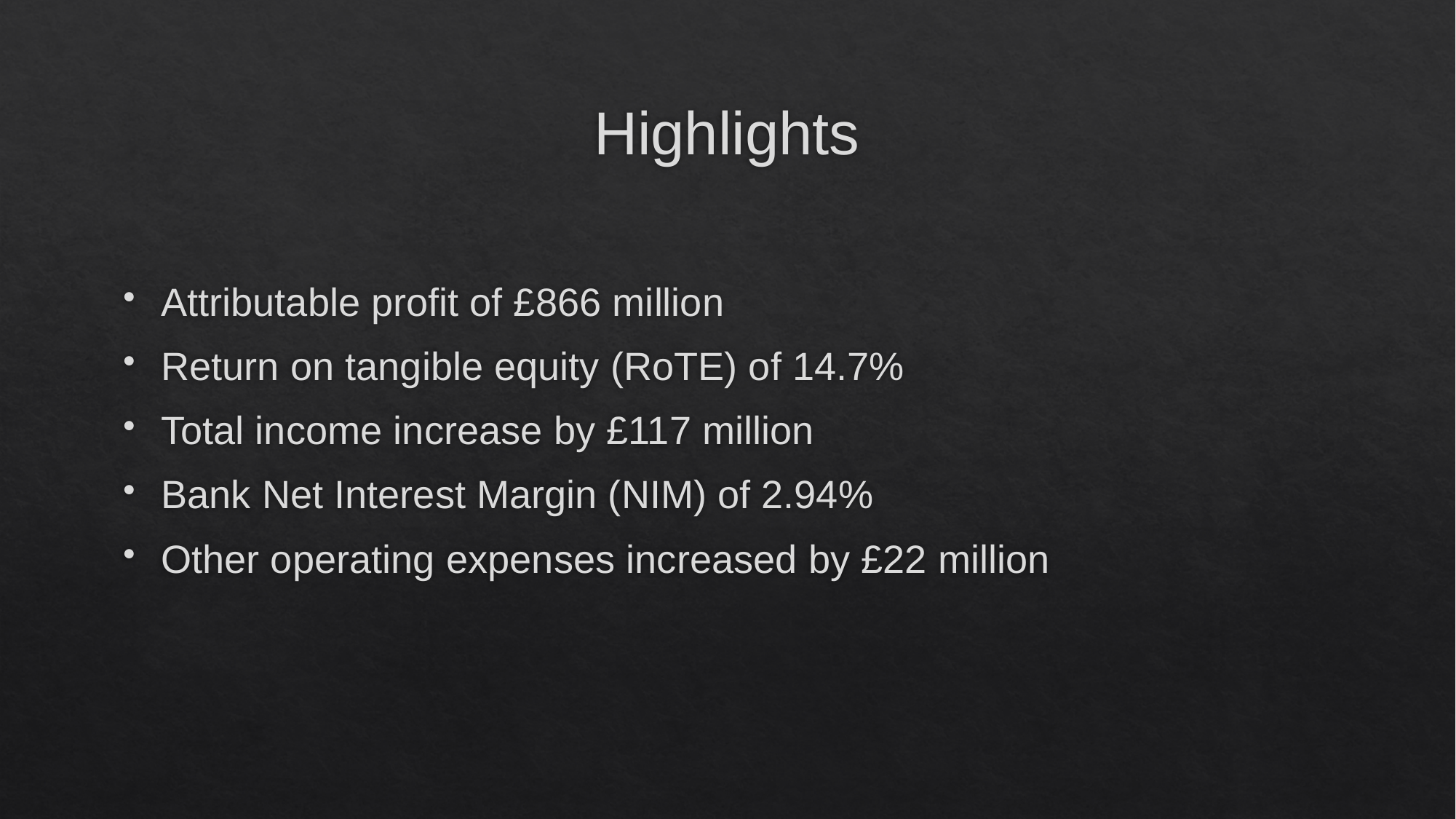

# Highlights

Attributable profit of £866 million
Return on tangible equity (RoTE) of 14.7%
Total income increase by £117 million
Bank Net Interest Margin (NIM) of 2.94%
Other operating expenses increased by £22 million